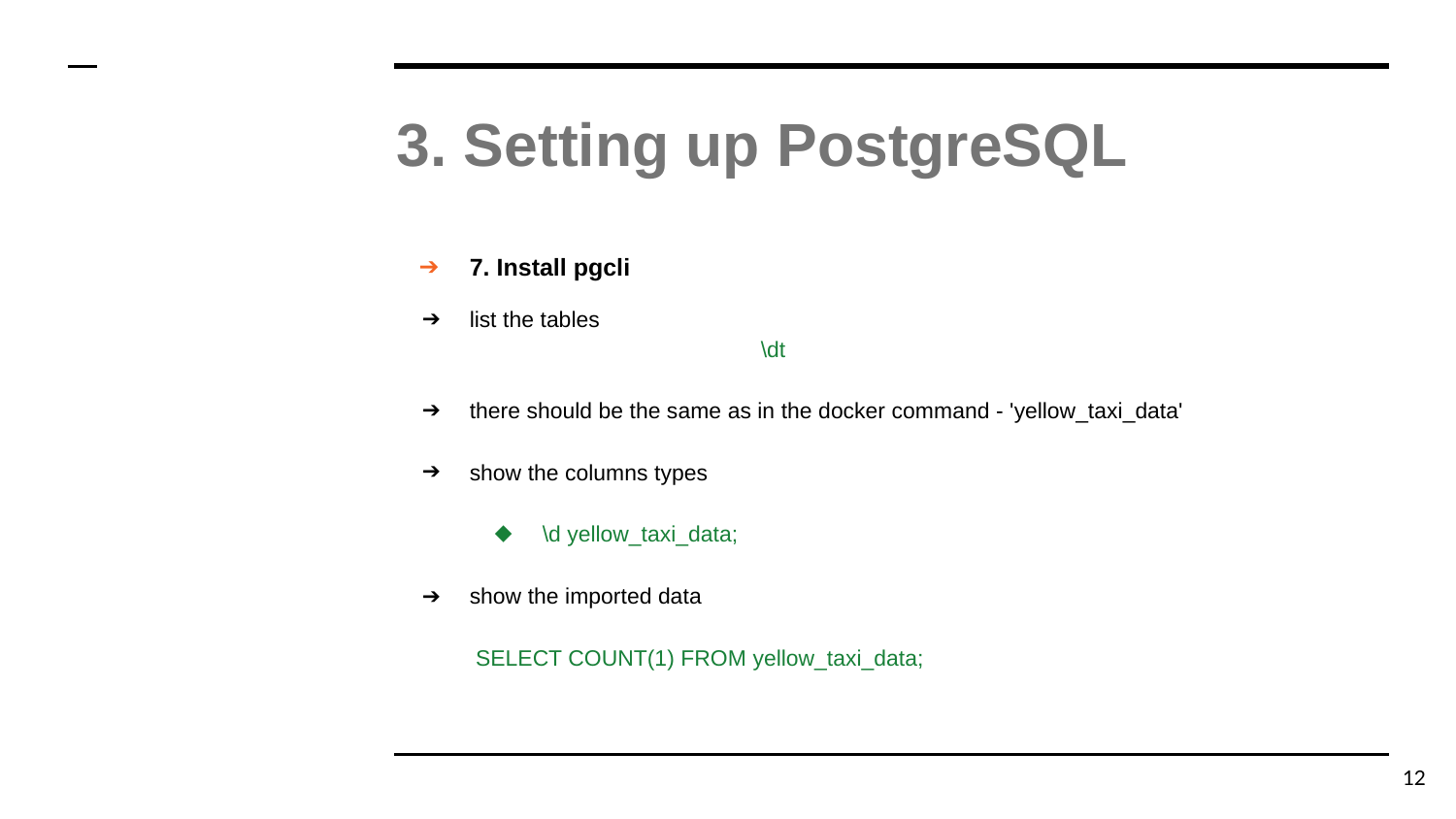

# 3. Setting up PostgreSQL

7. Install pgcli
list the tables
		\dt
there should be the same as in the docker command - 'yellow_taxi_data'
show the columns types
\d yellow_taxi_data;
show the imported data
 SELECT COUNT(1) FROM yellow_taxi_data;
12